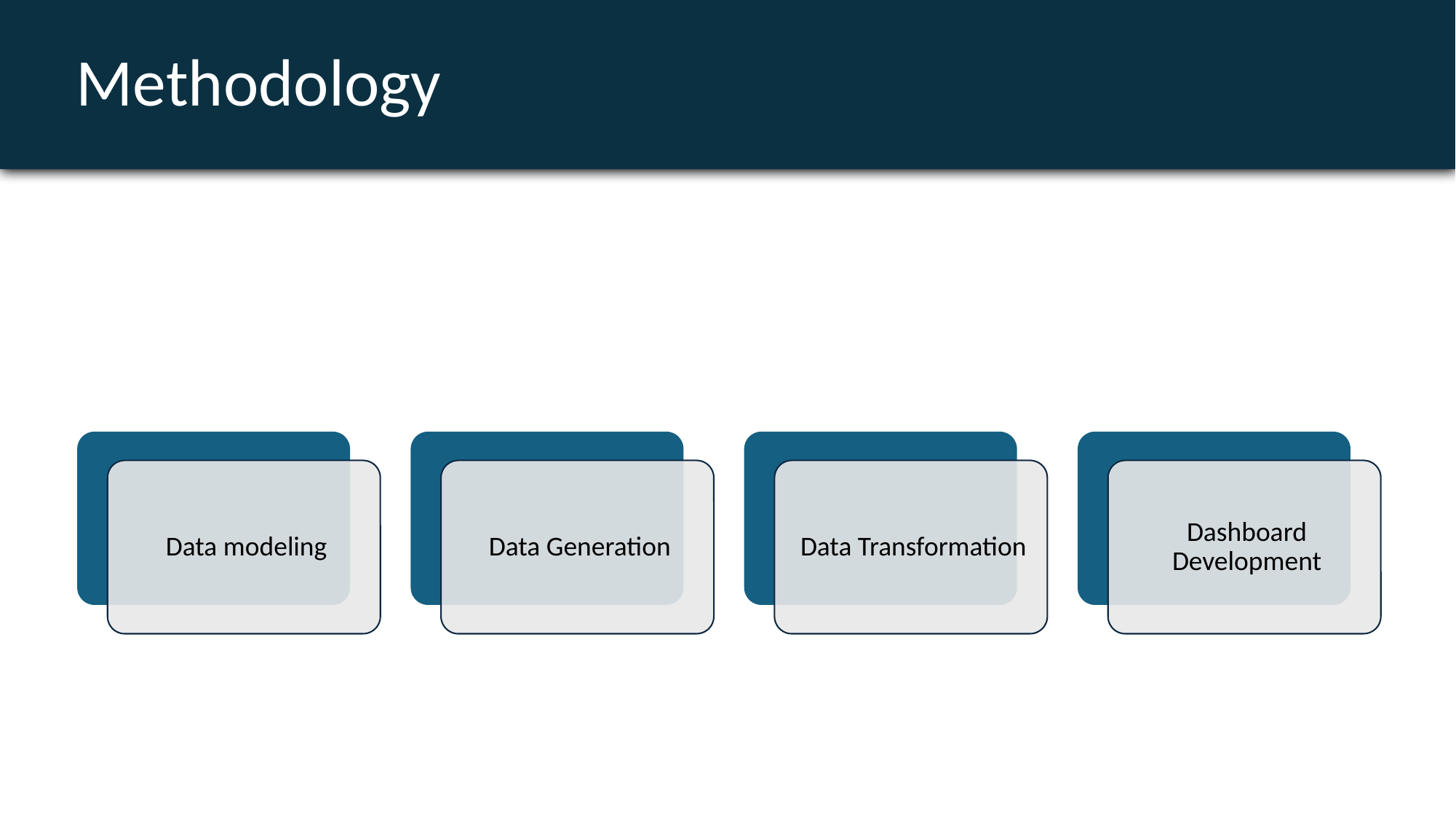

# Methodology
Data modeling
Data Generation
Data Transformation
Dashboard Development